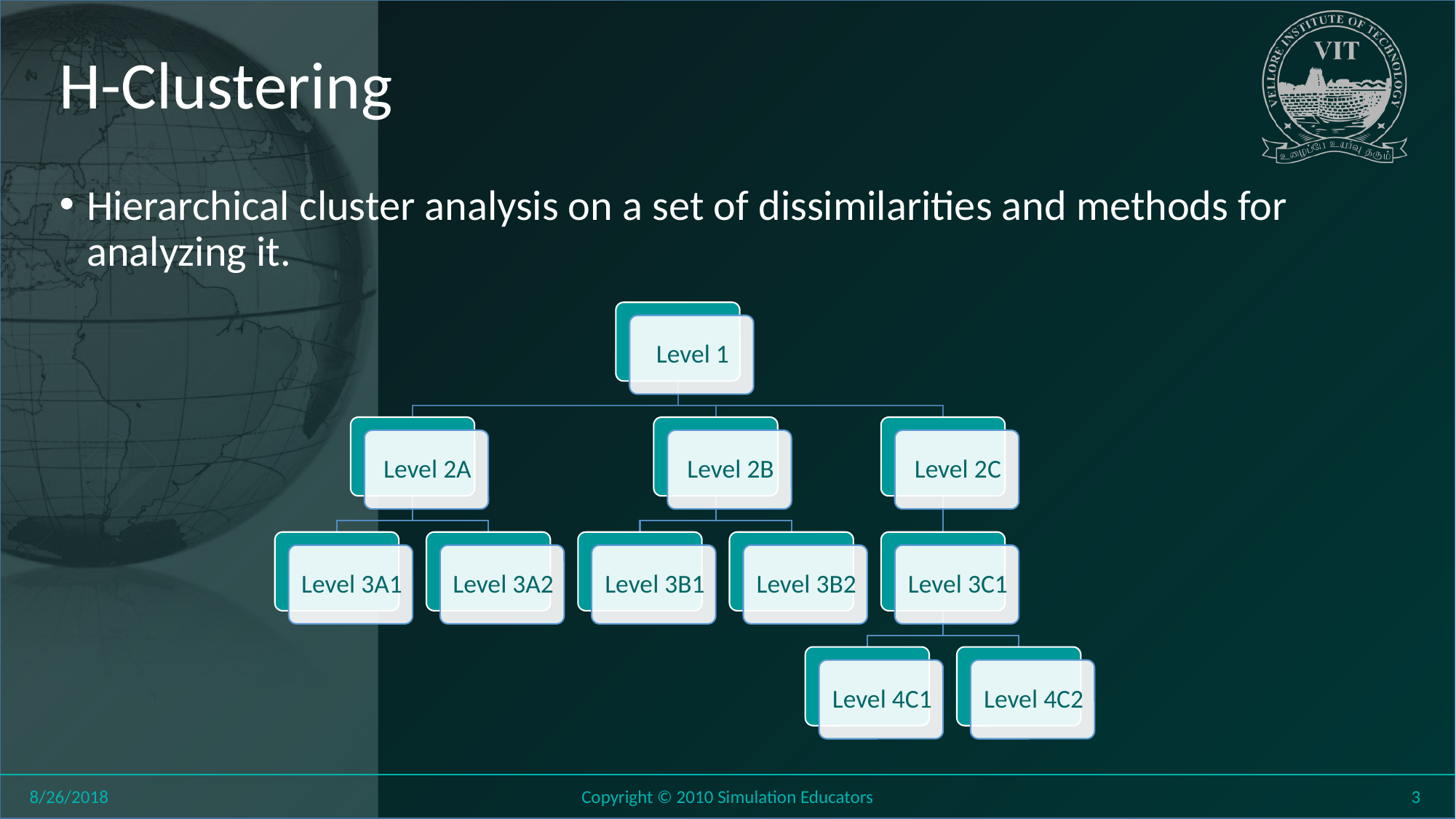

# H-Clustering
Hierarchical cluster analysis on a set of dissimilarities and methods for analyzing it.
Level 1
Level 2A
Level 3A1
Level 3A2
Level 2B
Level 3B1
Level 3B2
Level 2C
Level 3C1
Level 4C1
Level 4C2
8/26/2018
Copyright © 2010 Simulation Educators
3